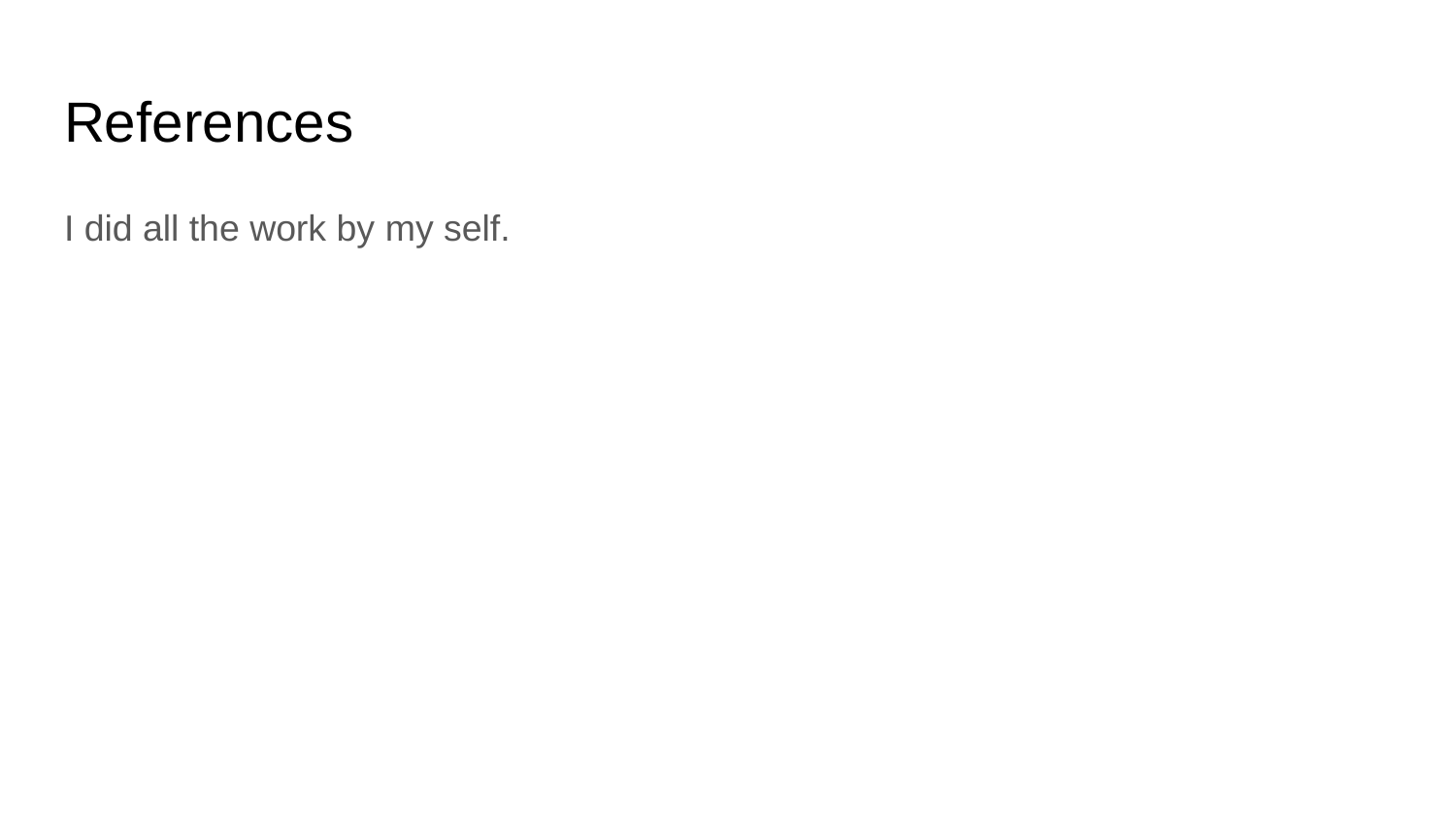

# References
I did all the work by my self.